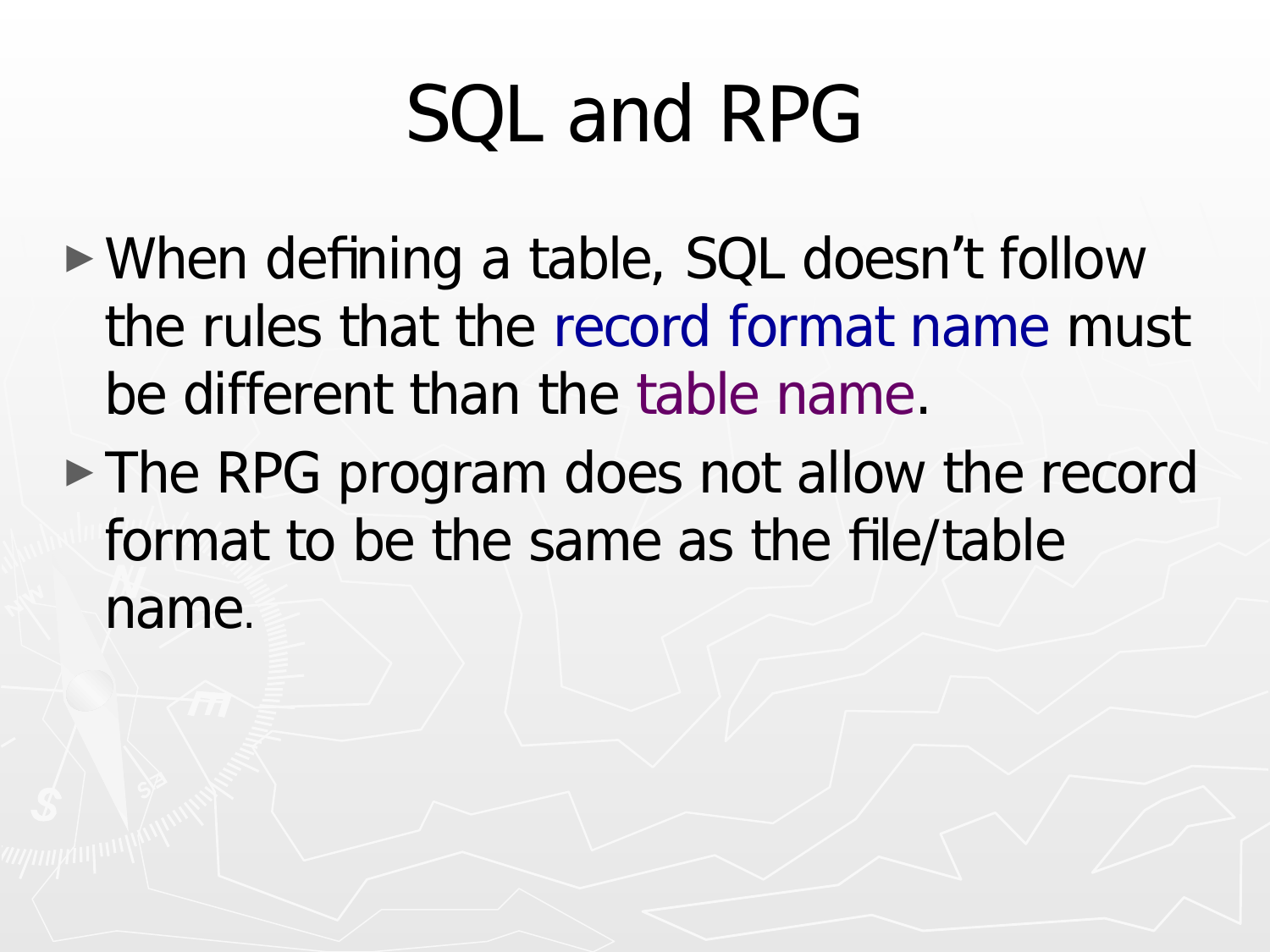

# SQL and RPG
When defining a table, SQL doesn’t follow the rules that the record format name must be different than the table name.
The RPG program does not allow the record format to be the same as the file/table name.